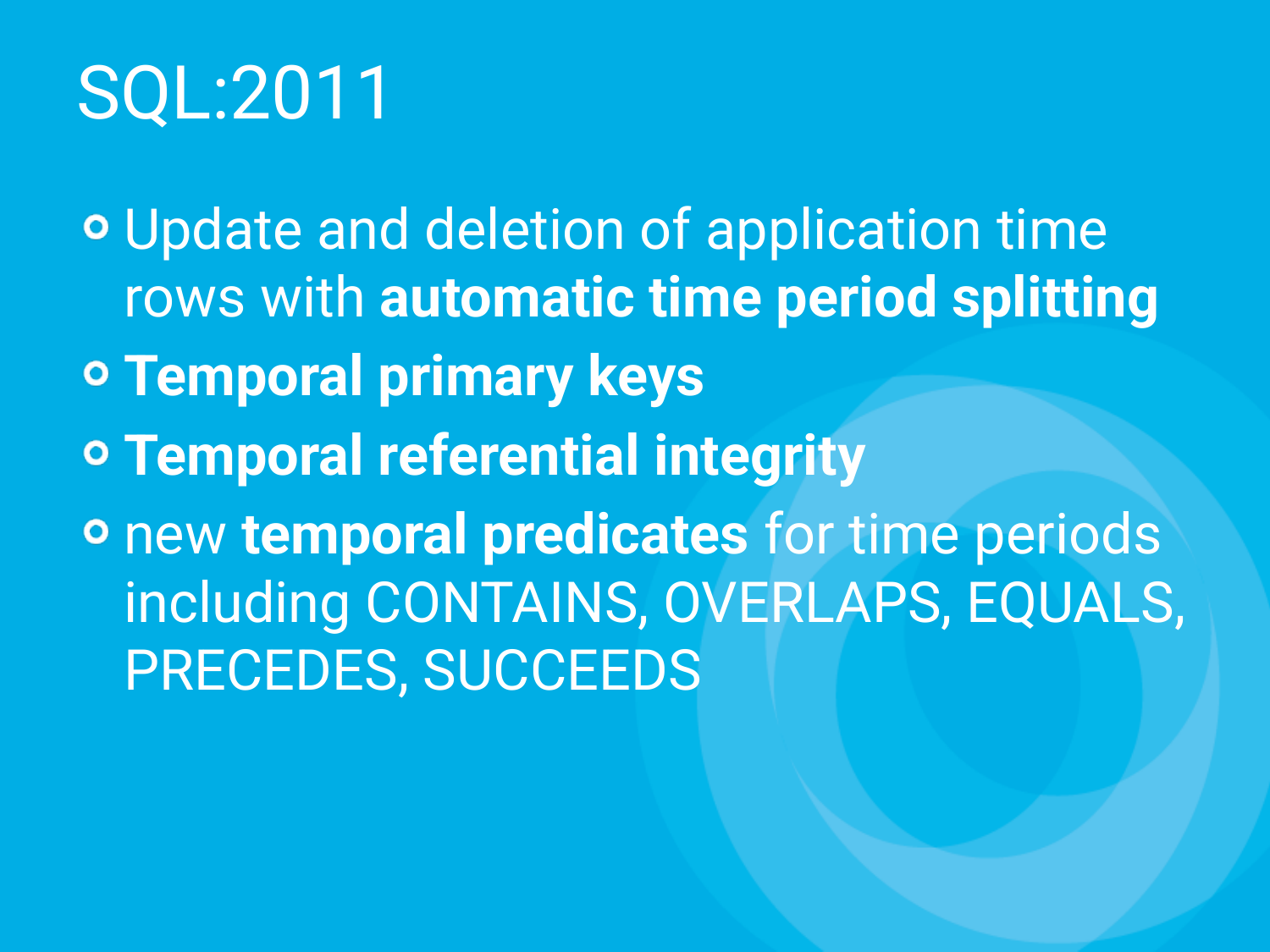

# SQL:2011
Update and deletion of application time rows with automatic time period splitting
Temporal primary keys
Temporal referential integrity
new temporal predicates for time periods including CONTAINS, OVERLAPS, EQUALS, PRECEDES, SUCCEEDS